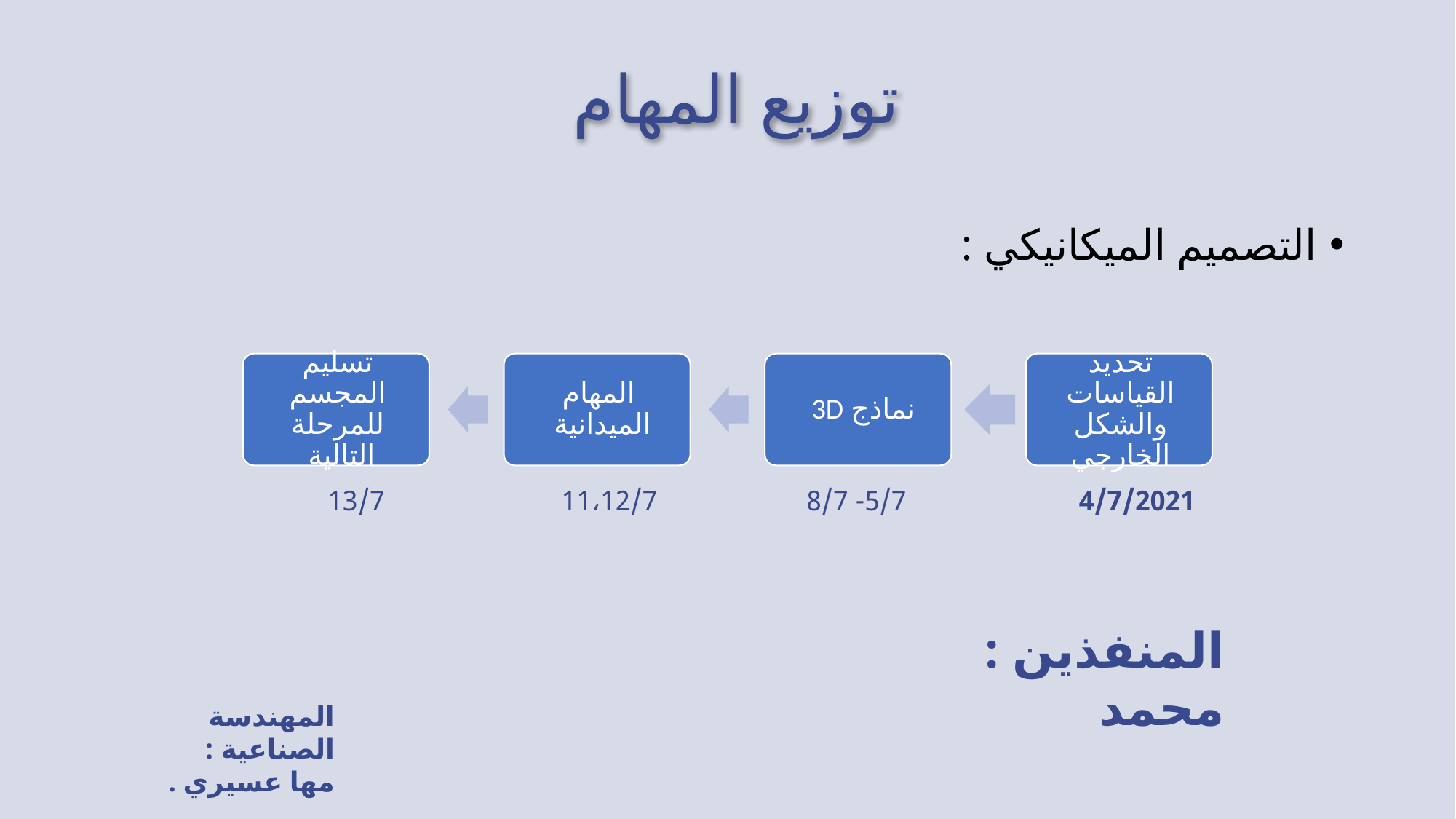

# توزيع المهام
تسليم المجسم للمرحلة التالية

المهام الميدانية

نماذج 3D

تحديد القياسات والشكل الخارجي
التصميم الميكانيكي :
13/7
11،12/7
5/7- 8/7
4/7/2021
المنفذين :
محمد
المهندسة الصناعية :
مها عسيري .